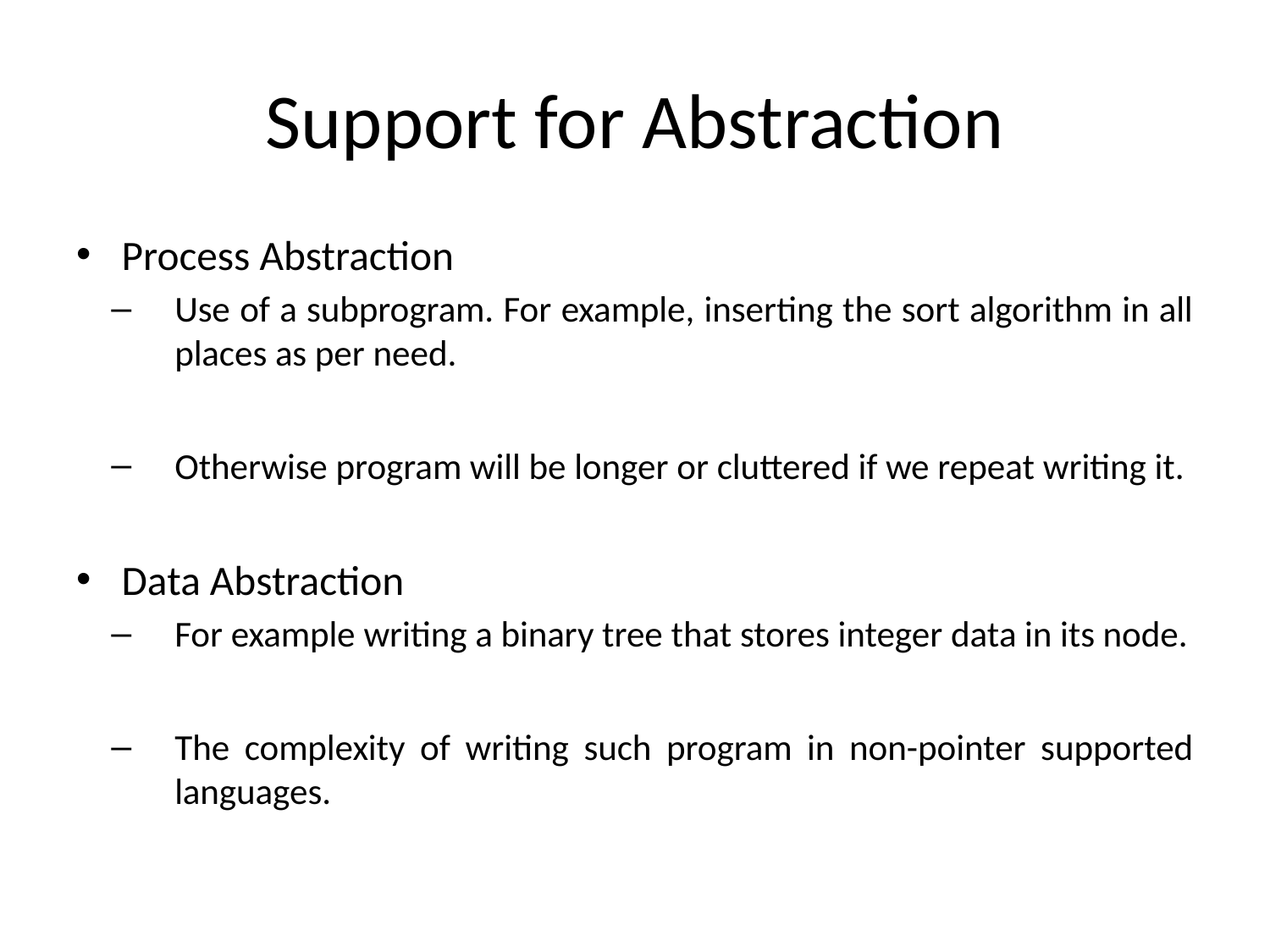

# Support for Abstraction
Process Abstraction
Use of a subprogram. For example, inserting the sort algorithm in all places as per need.

Otherwise program will be longer or cluttered if we repeat writing it.

Data Abstraction
For example writing a binary tree that stores integer data in its node.

The complexity of writing such program in non-pointer supported languages.